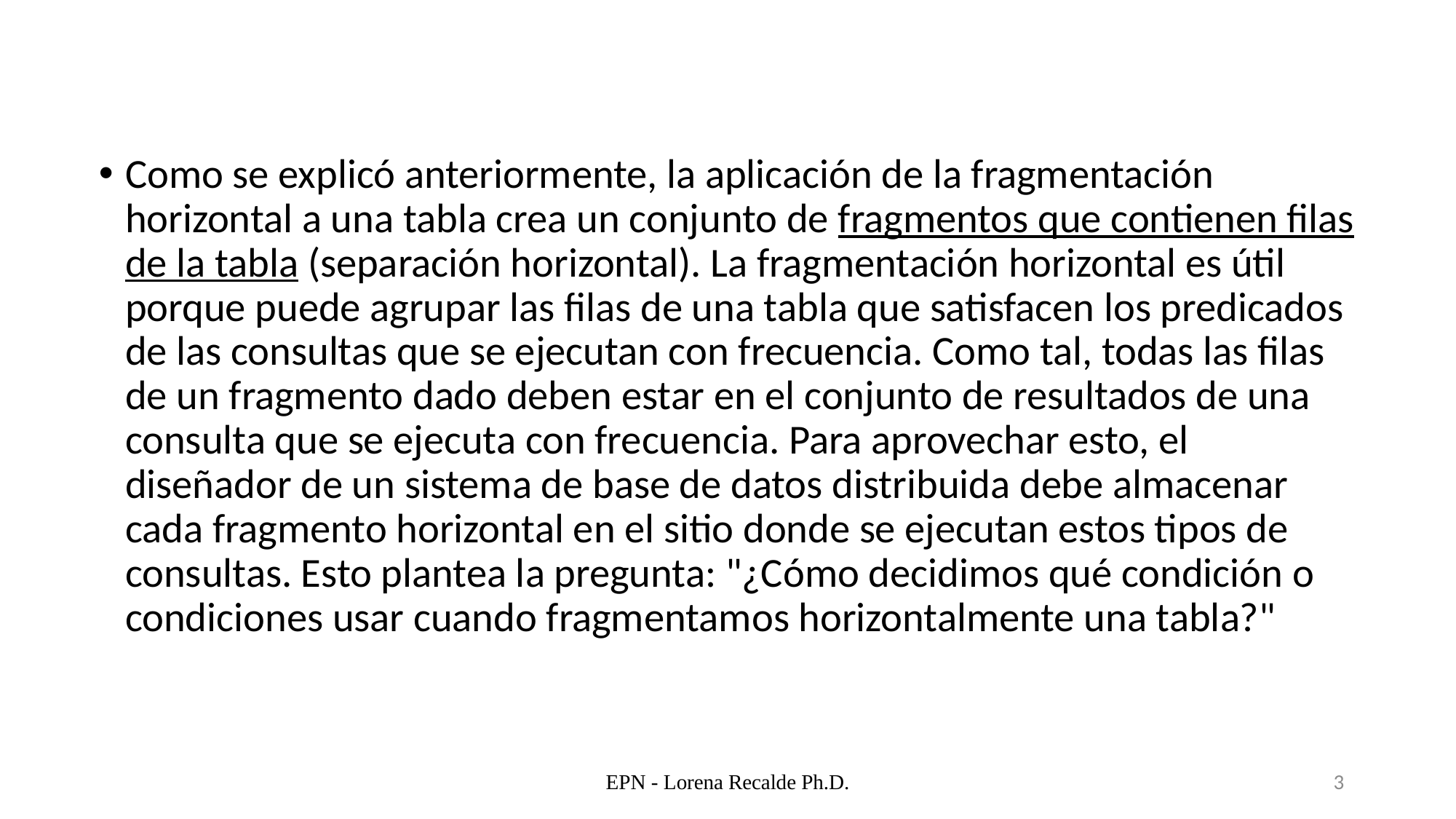

Como se explicó anteriormente, la aplicación de la fragmentación horizontal a una tabla crea un conjunto de fragmentos que contienen filas de la tabla (separación horizontal). La fragmentación horizontal es útil porque puede agrupar las filas de una tabla que satisfacen los predicados de las consultas que se ejecutan con frecuencia. Como tal, todas las filas de un fragmento dado deben estar en el conjunto de resultados de una consulta que se ejecuta con frecuencia. Para aprovechar esto, el diseñador de un sistema de base de datos distribuida debe almacenar cada fragmento horizontal en el sitio donde se ejecutan estos tipos de consultas. Esto plantea la pregunta: "¿Cómo decidimos qué condición o condiciones usar cuando fragmentamos horizontalmente una tabla?"
EPN - Lorena Recalde Ph.D.
3